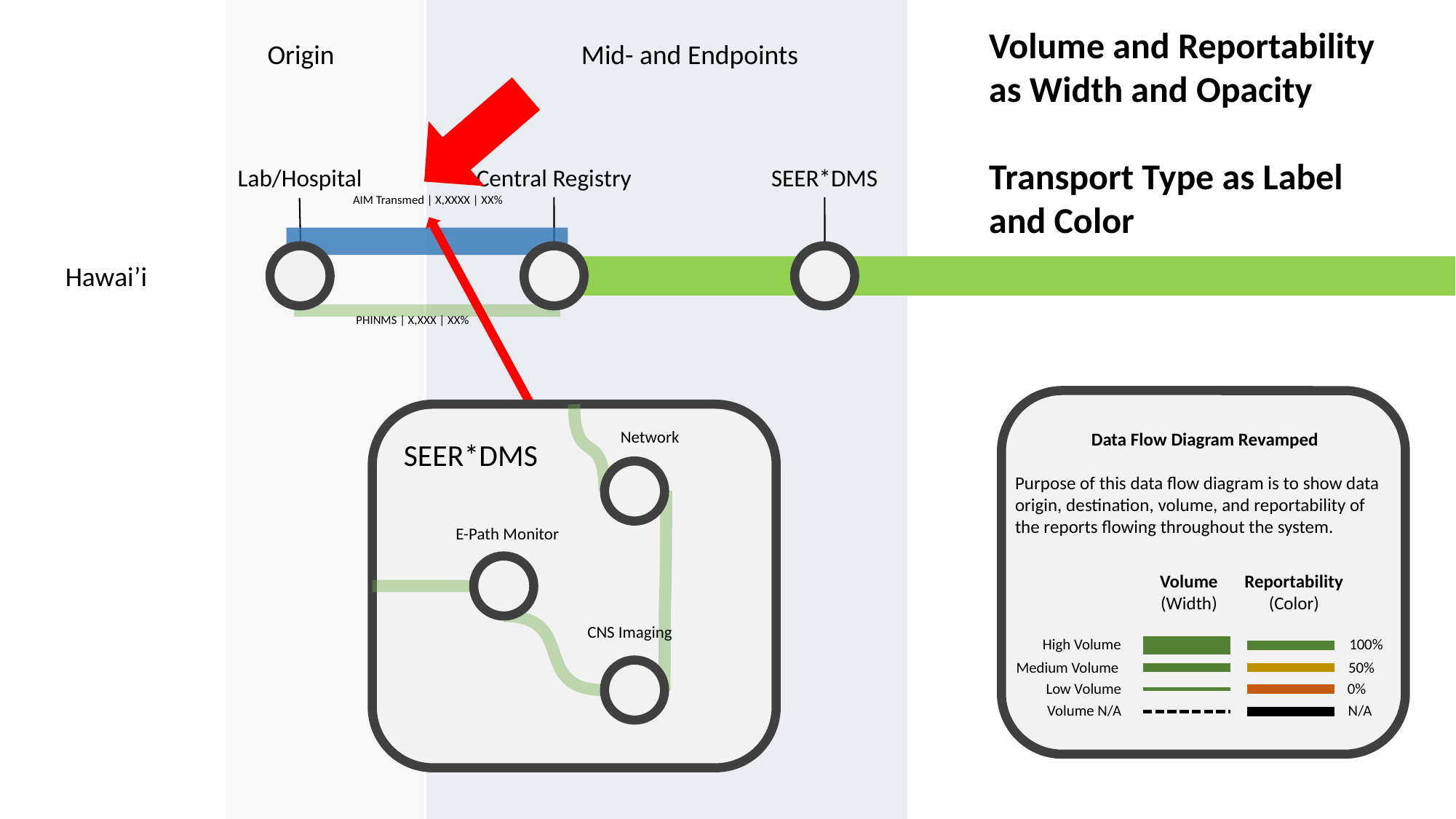

Volume and Reportability as Width and Opacity

Transport Type as Label and Color
Mid- and Endpoints
Origin

SEER*DMS
Lab/Hospital
Central Registry
AIM Transmed | X,XXXX | XX%

Hawai’i
PHINMS | X,XXX | XX%

Data Flow Diagram Revamped

Purpose of this data flow diagram is to show data origin, destination, volume, and reportability of the reports flowing throughout the system.
Reportability
(Color)
Volume
(Width)
100%
High Volume
50%
Medium Volume
0%
Low Volume
N/A
Volume N/A

SEER*DMS

Network
E-Path Monitor
CNS Imaging